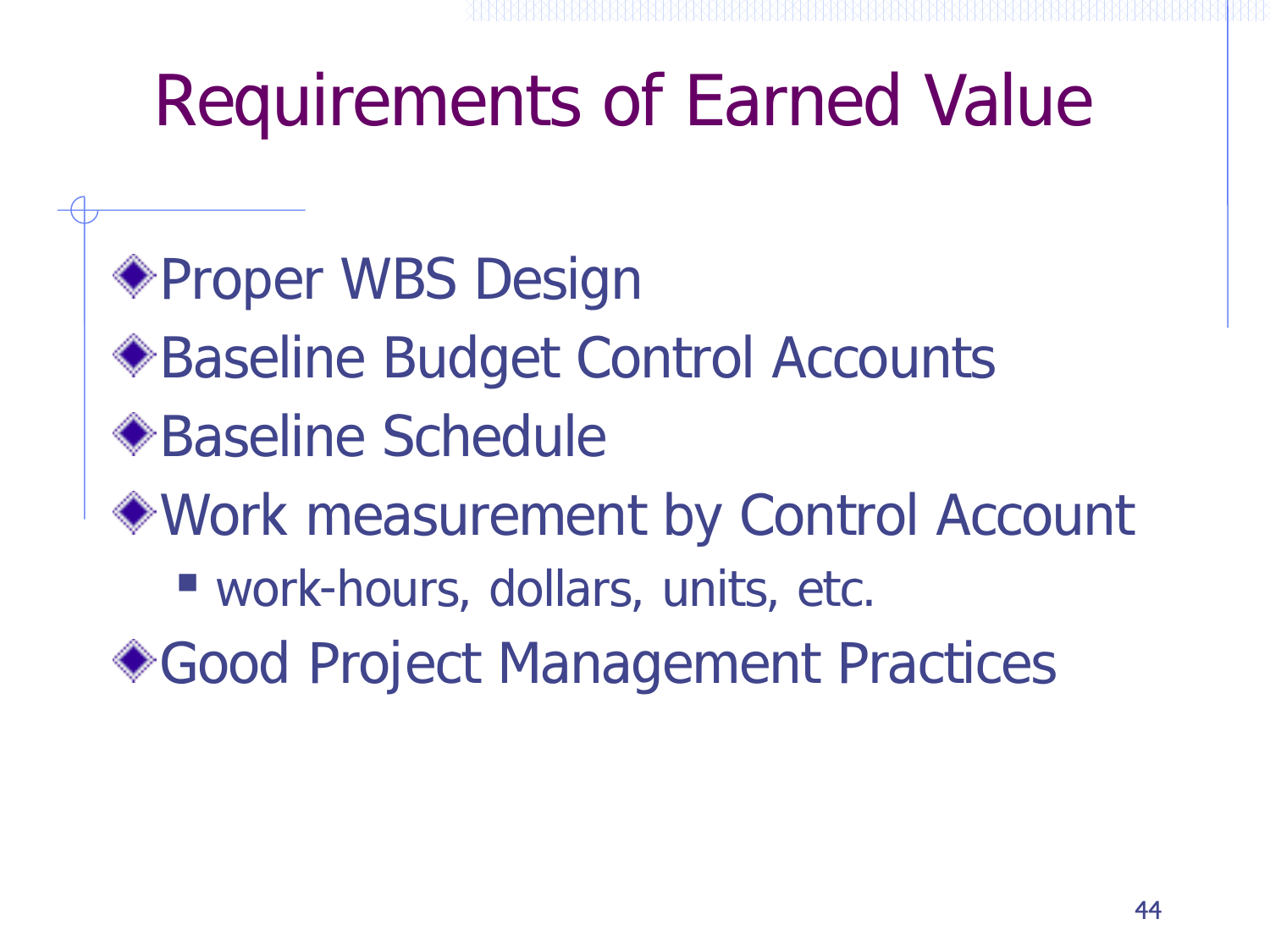

# Requirements of Earned Value
Proper WBS Design
Baseline Budget Control Accounts
Baseline Schedule
Work measurement by Control Account
work-hours, dollars, units, etc.
Good Project Management Practices
44